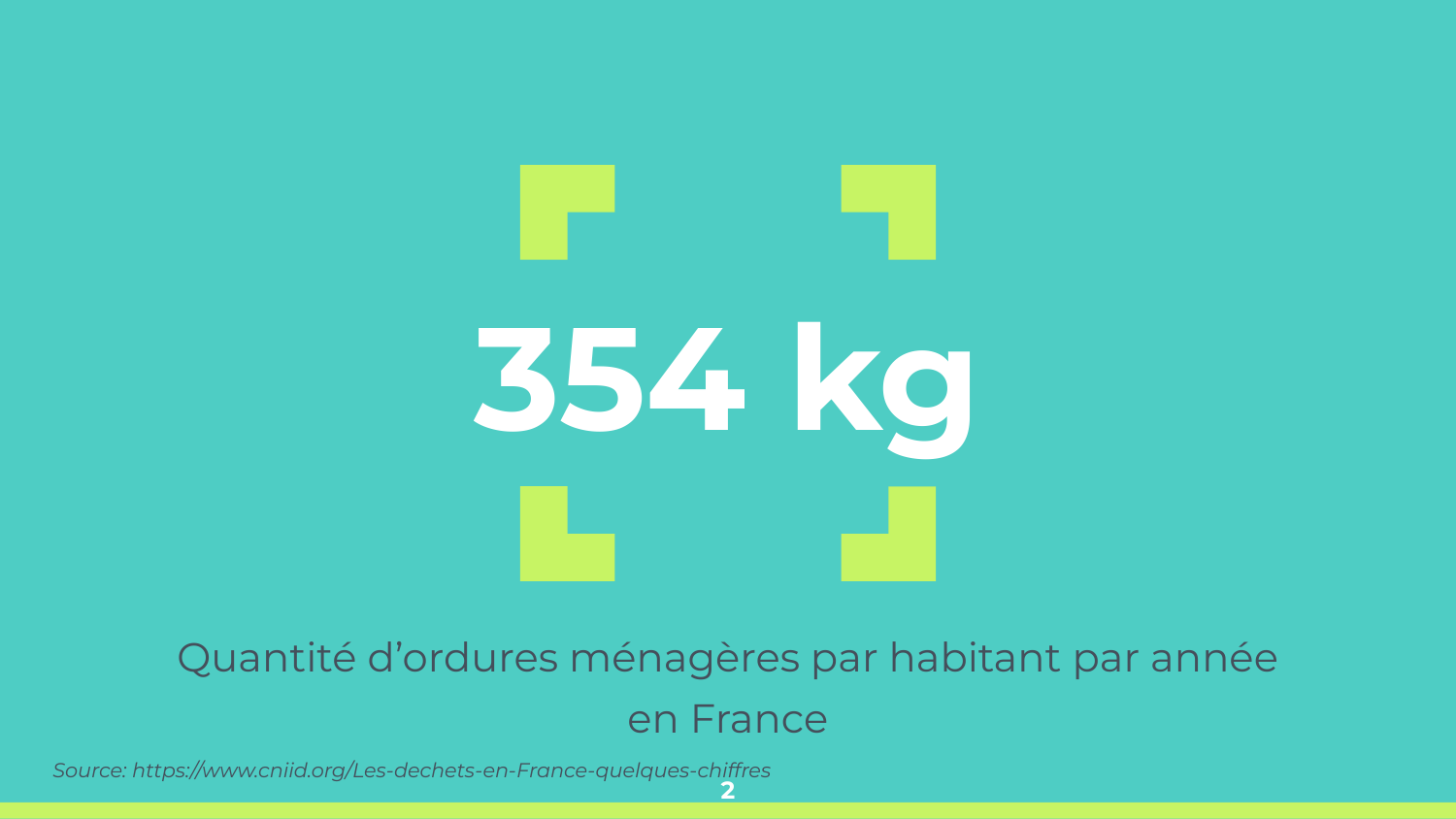

354 kg
Quantité d’ordures ménagères par habitant par année
en France
Source: https://www.cniid.org/Les-dechets-en-France-quelques-chiffres
2